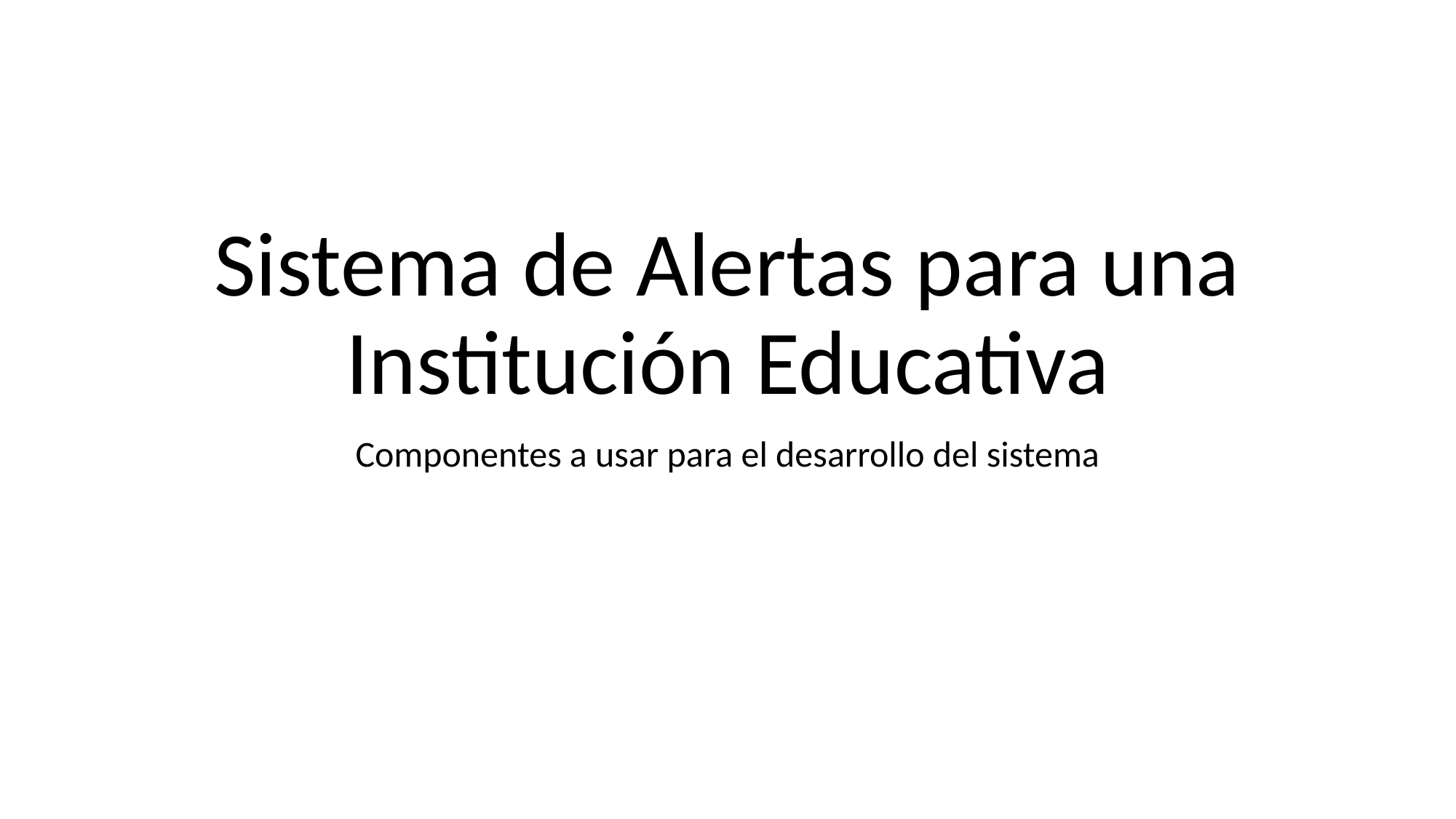

# Sistema de Alertas para una Institución Educativa
Componentes a usar para el desarrollo del sistema